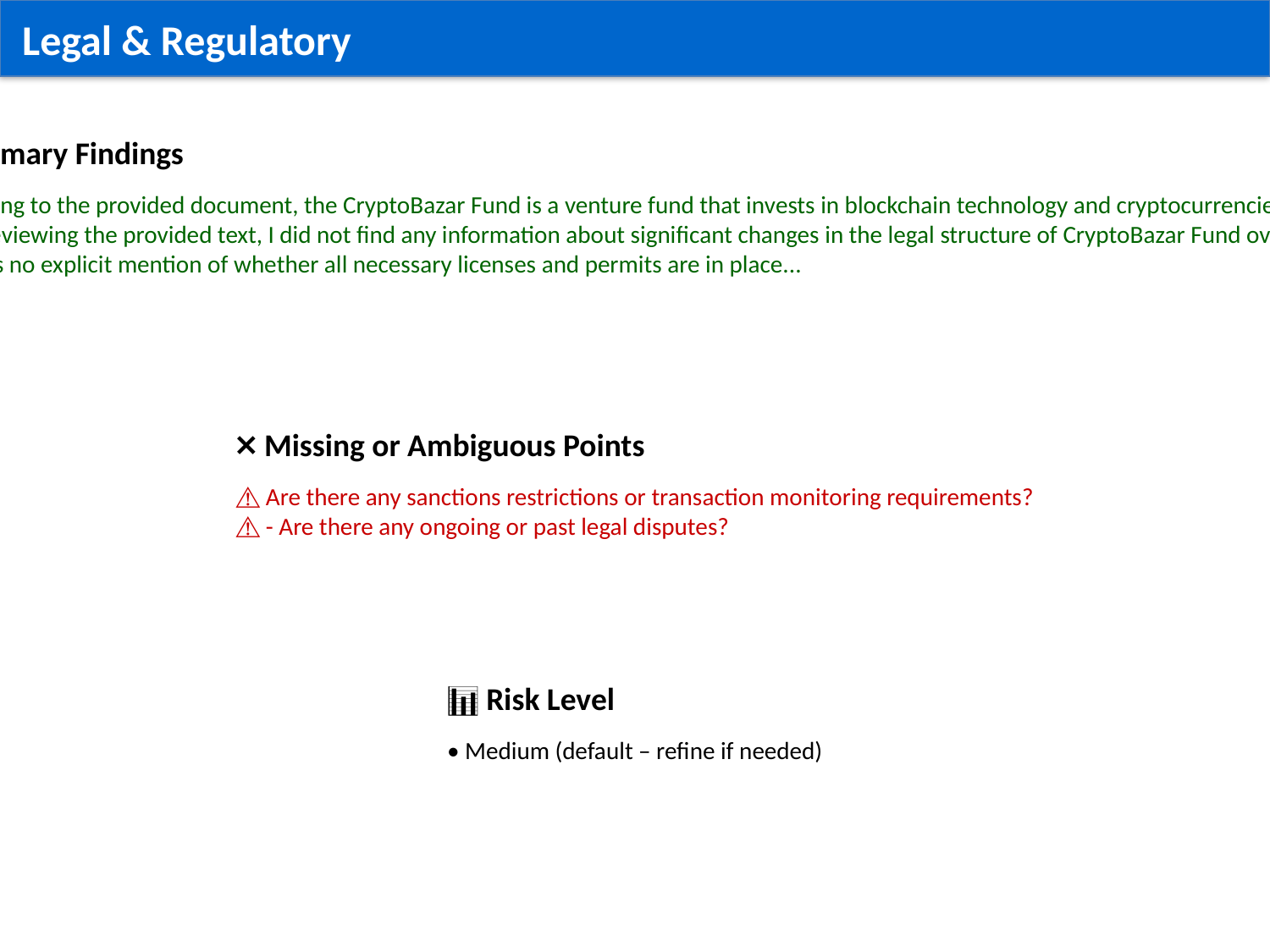

Legal & Regulatory
✅ Summary Findings
• According to the provided document, the CryptoBazar Fund is a venture fund that invests in blockchain technology and cryptocurrencies...
• After reviewing the provided text, I did not find any information about significant changes in the legal structure of CryptoBazar Fund over time...
• There is no explicit mention of whether all necessary licenses and permits are in place...
❌ Missing or Ambiguous Points
⚠️ Are there any sanctions restrictions or transaction monitoring requirements?
⚠️ - Are there any ongoing or past legal disputes?
📊 Risk Level
• Medium (default – refine if needed)